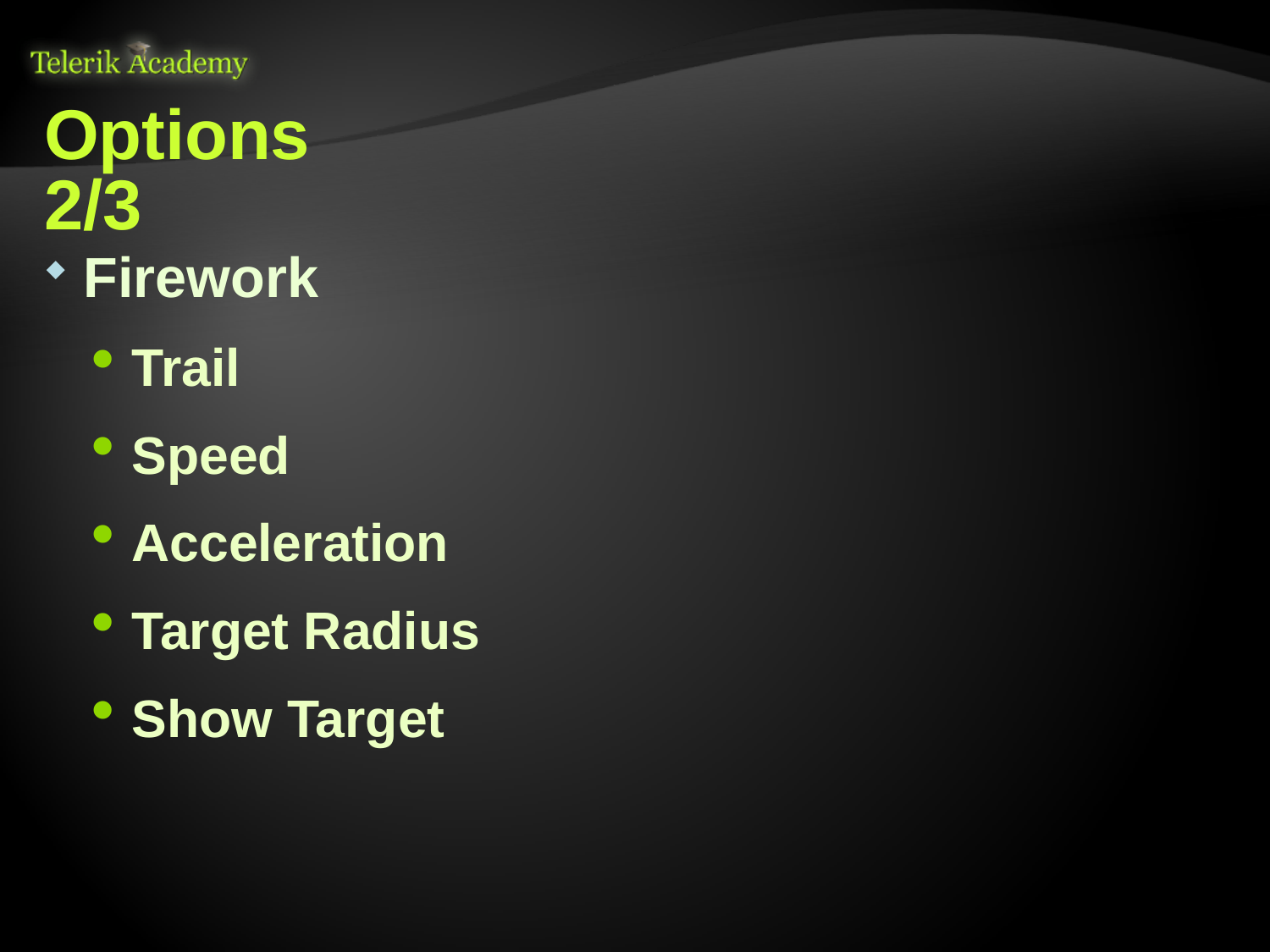

# Options							2/3
Firework
Trail
Speed
Acceleration
Target Radius
Show Target